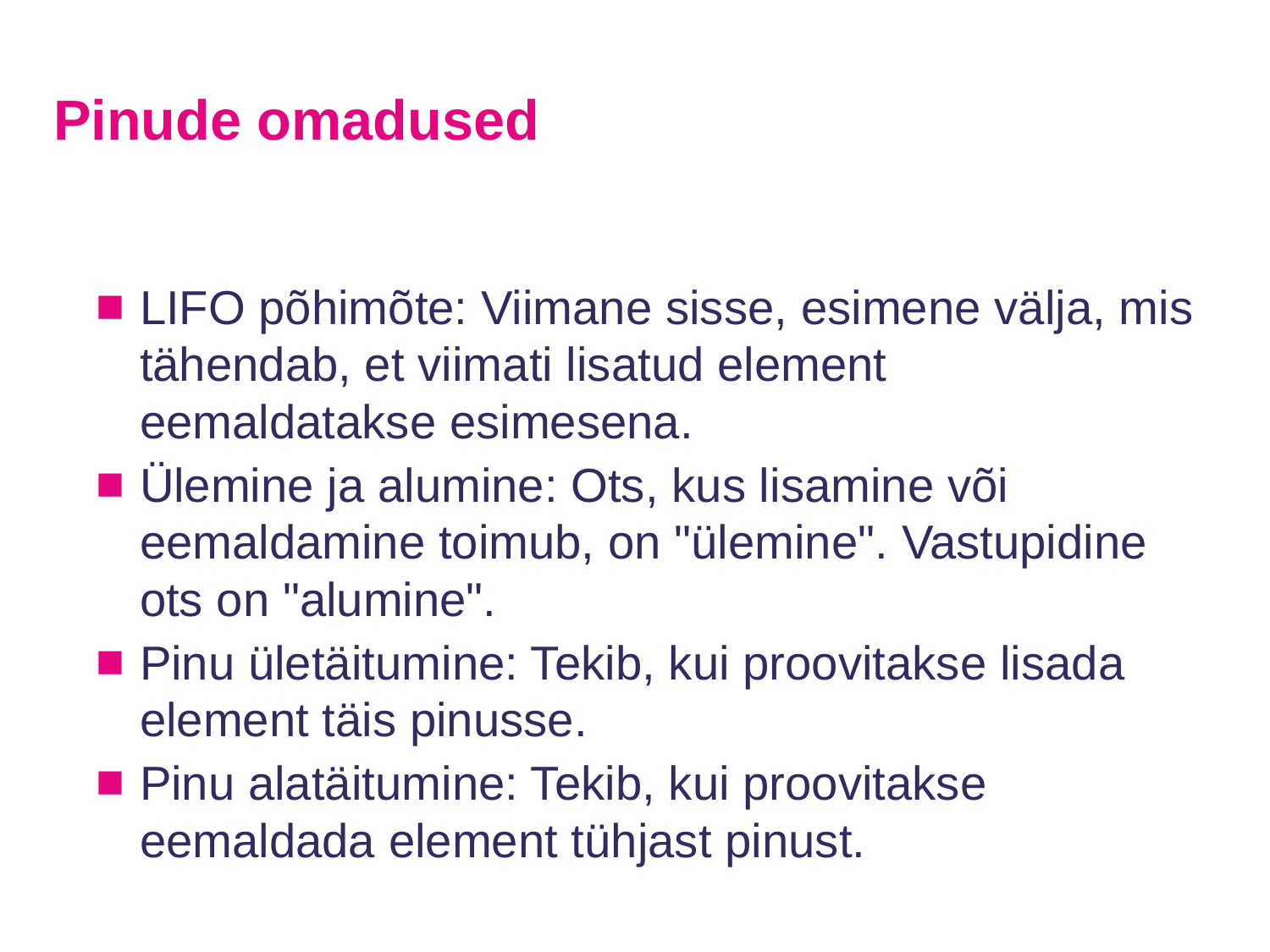

# Pinude omadused

LIFO põhimõte: Viimane sisse, esimene välja, mis tähendab, et viimati lisatud element eemaldatakse esimesena.
Ülemine ja alumine: Ots, kus lisamine või eemaldamine toimub, on "ülemine". Vastupidine ots on "alumine".
Pinu ületäitumine: Tekib, kui proovitakse lisada element täis pinusse.
Pinu alatäitumine: Tekib, kui proovitakse eemaldada element tühjast pinust.